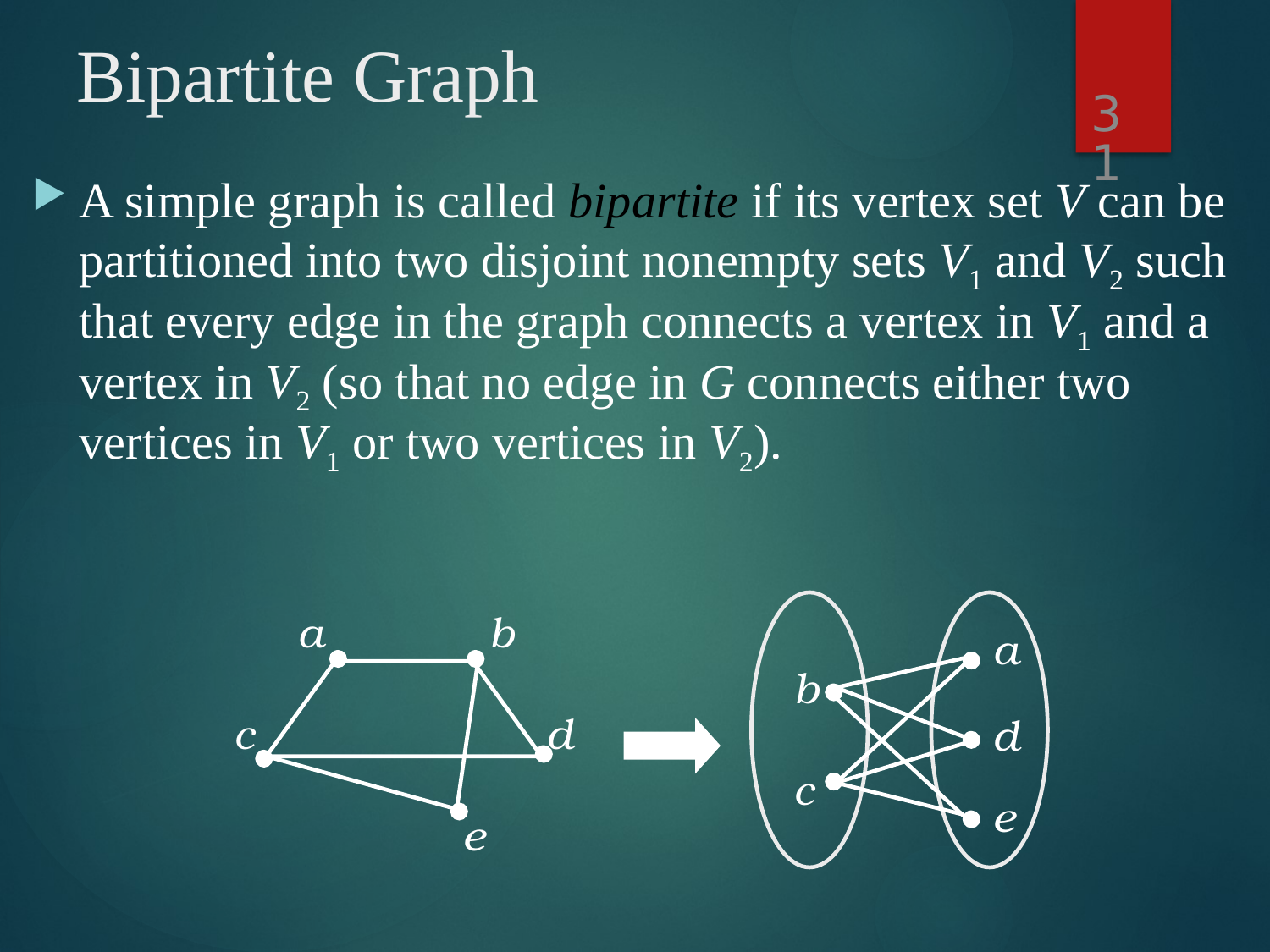

# Bipartite Graph
31
A simple graph is called bipartite if its vertex set V can be partitioned into two disjoint nonempty sets V1 and V2 such that every edge in the graph connects a vertex in V1 and a vertex in V2 (so that no edge in G connects either two vertices in V1 or two vertices in V2).

a

d

e

b

c

       a             b

  c                       d

                    e